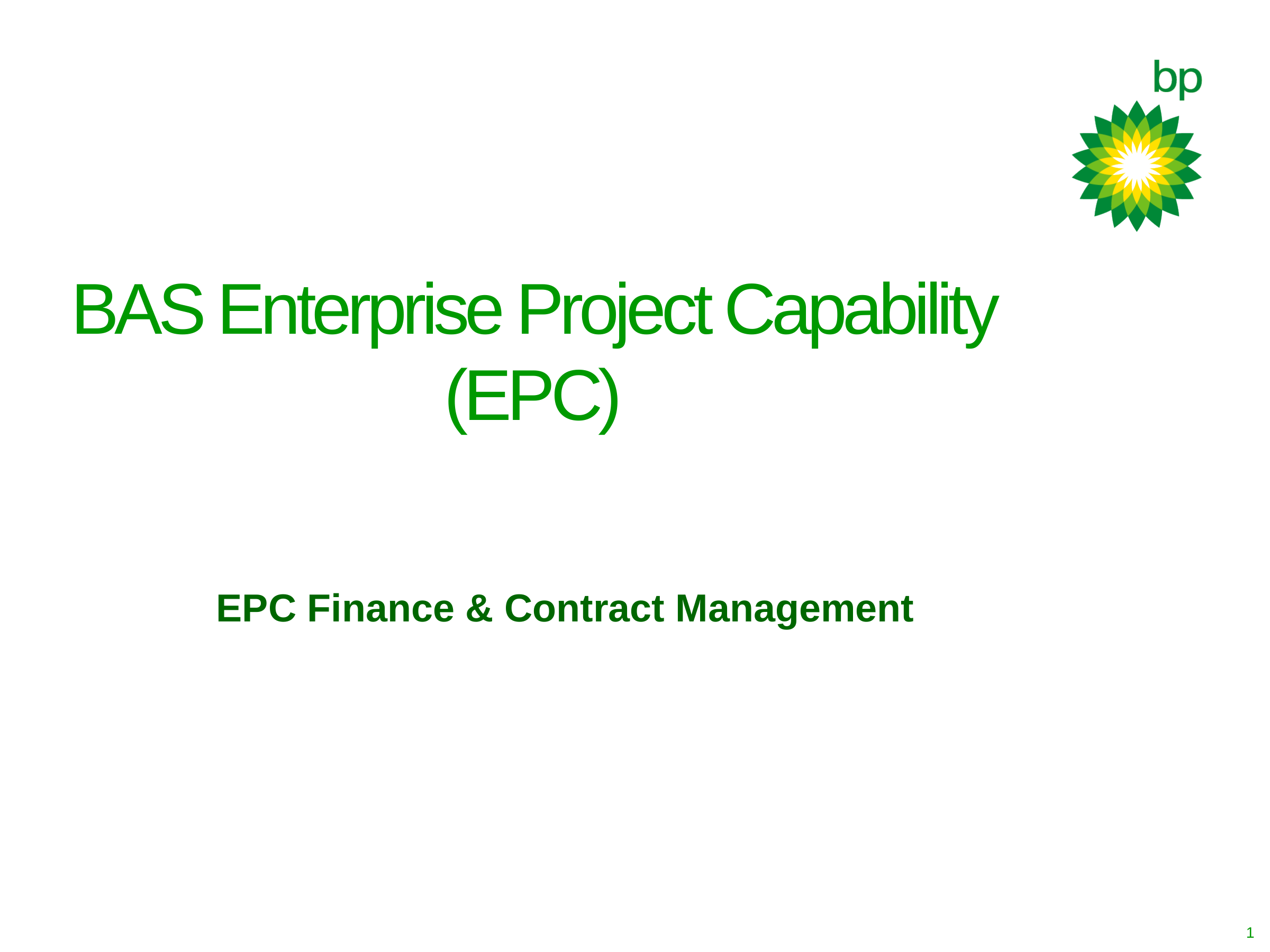

# EPC Finance & Contract Management
1